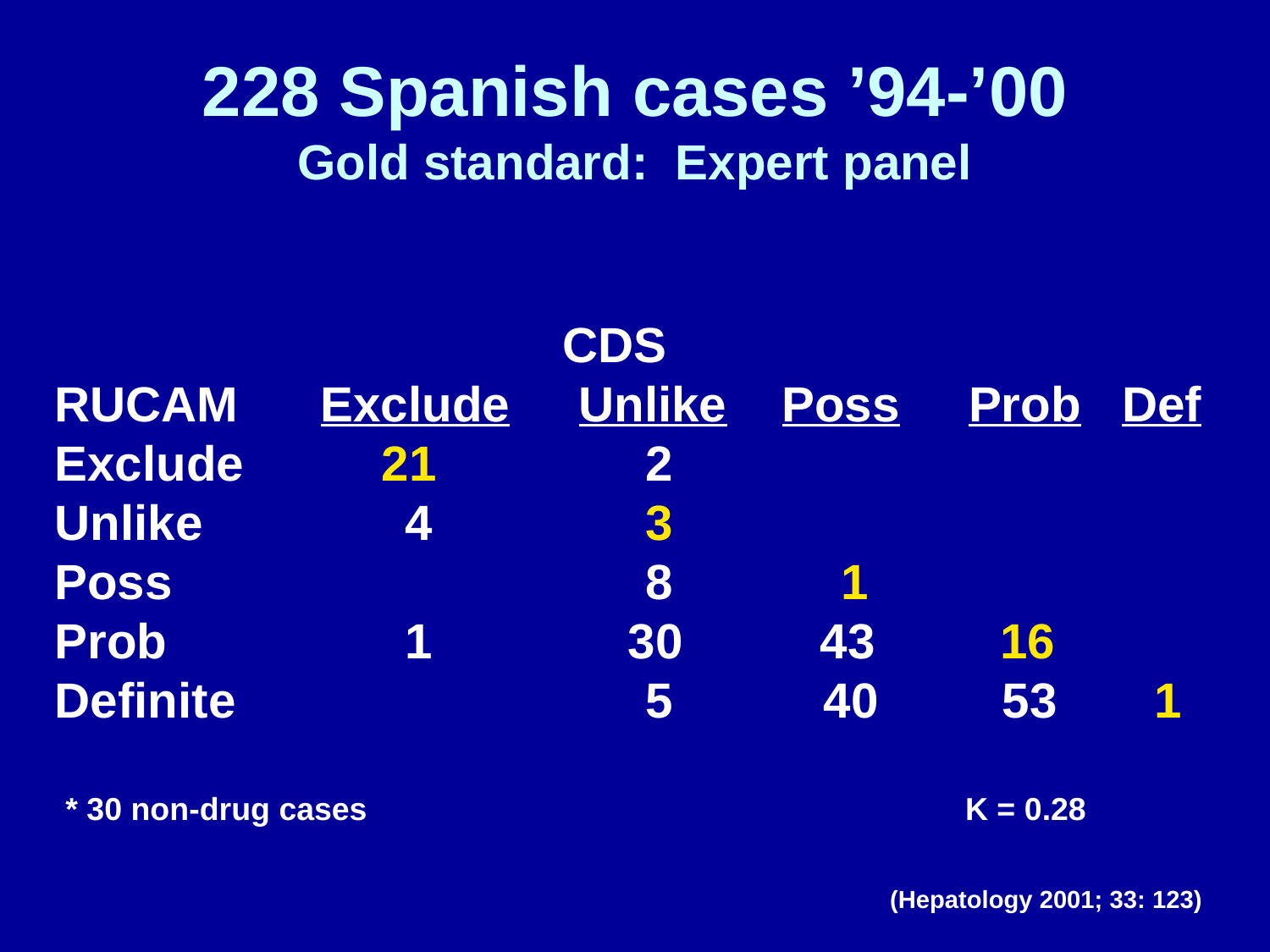

# 228 Spanish cases ’94-’00 Gold standard:  Expert panel

			     	CDS
RUCAM      Exclude     Unlike    Poss     Prob   Def
Exclude          21	      2
Unlike	       4	    	      3
Poss			     	      8	           1
Prob		       1	              30          43         16
Definite			      5           40         53       1

* 30 non-drug cases
K = 0.28
(Hepatology 2001; 33: 123)